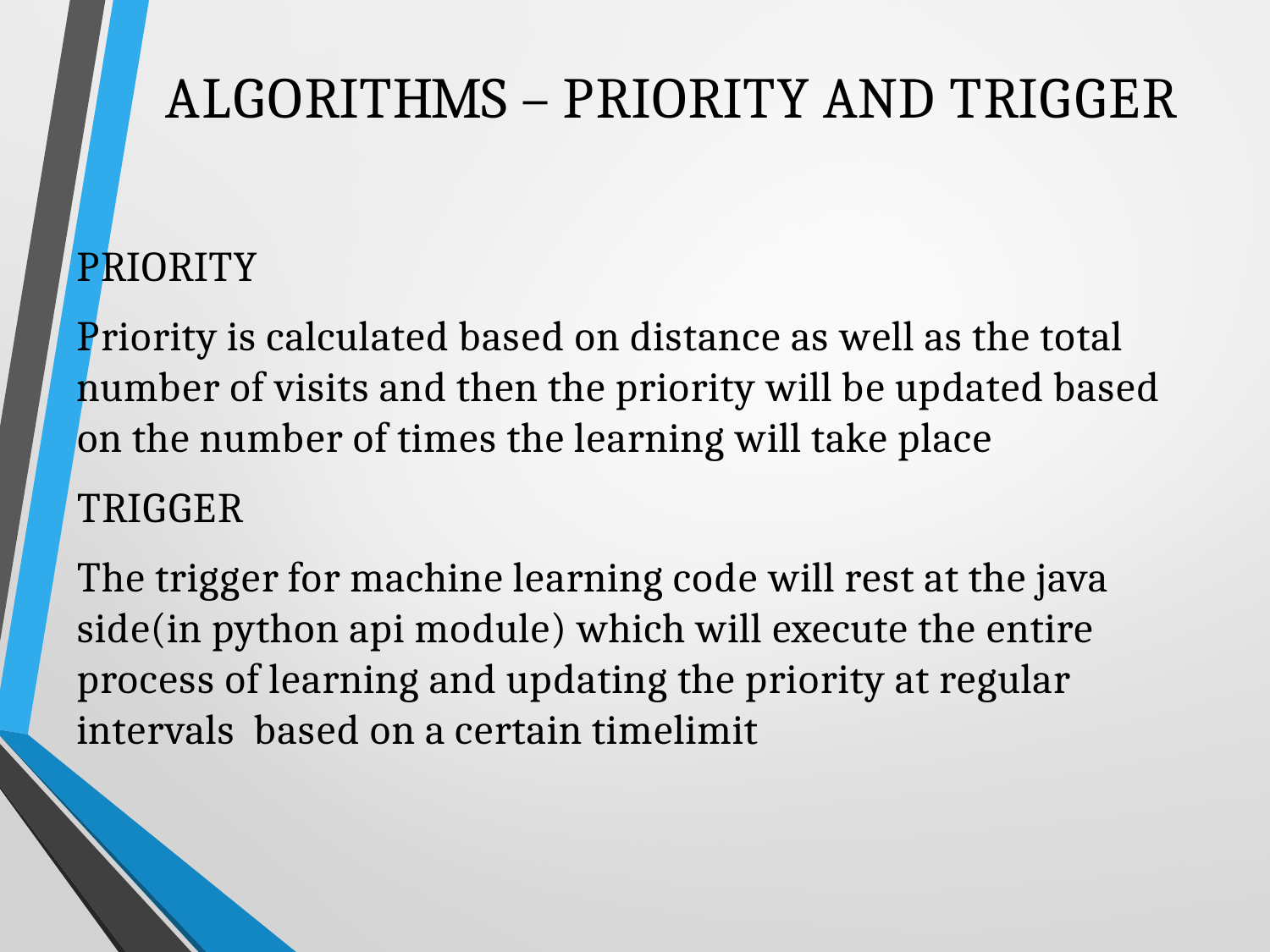

# ALGORITHMS – PRIORITY AND TRIGGER
PRIORITY
Priority is calculated based on distance as well as the total number of visits and then the priority will be updated based on the number of times the learning will take place
TRIGGER
The trigger for machine learning code will rest at the java side(in python api module) which will execute the entire process of learning and updating the priority at regular intervals  based on a certain timelimit